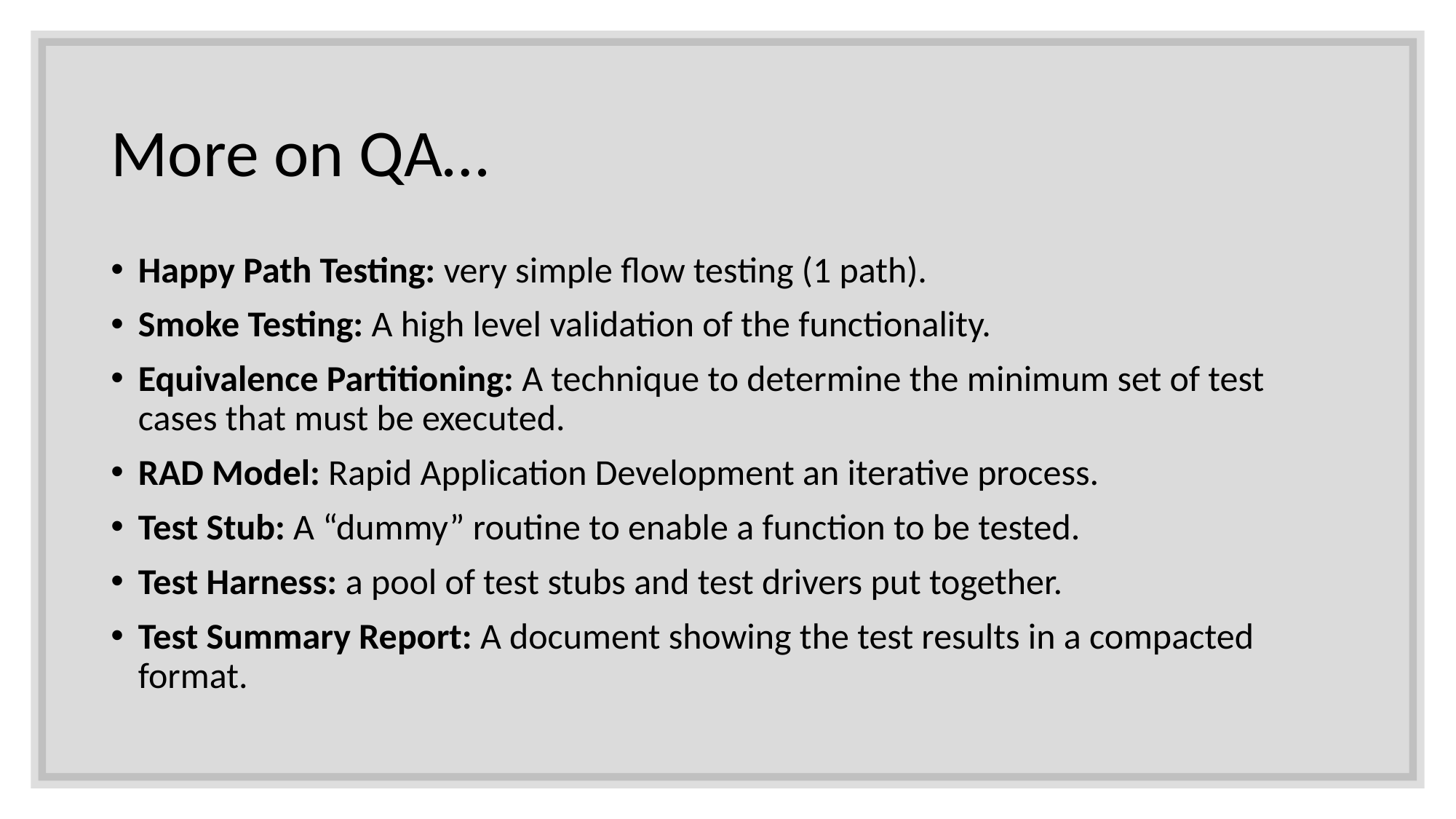

# More on QA…
Happy Path Testing: very simple flow testing (1 path).
Smoke Testing: A high level validation of the functionality.
Equivalence Partitioning: A technique to determine the minimum set of test cases that must be executed.
RAD Model: Rapid Application Development an iterative process.
Test Stub: A “dummy” routine to enable a function to be tested.
Test Harness: a pool of test stubs and test drivers put together.
Test Summary Report: A document showing the test results in a compacted format.